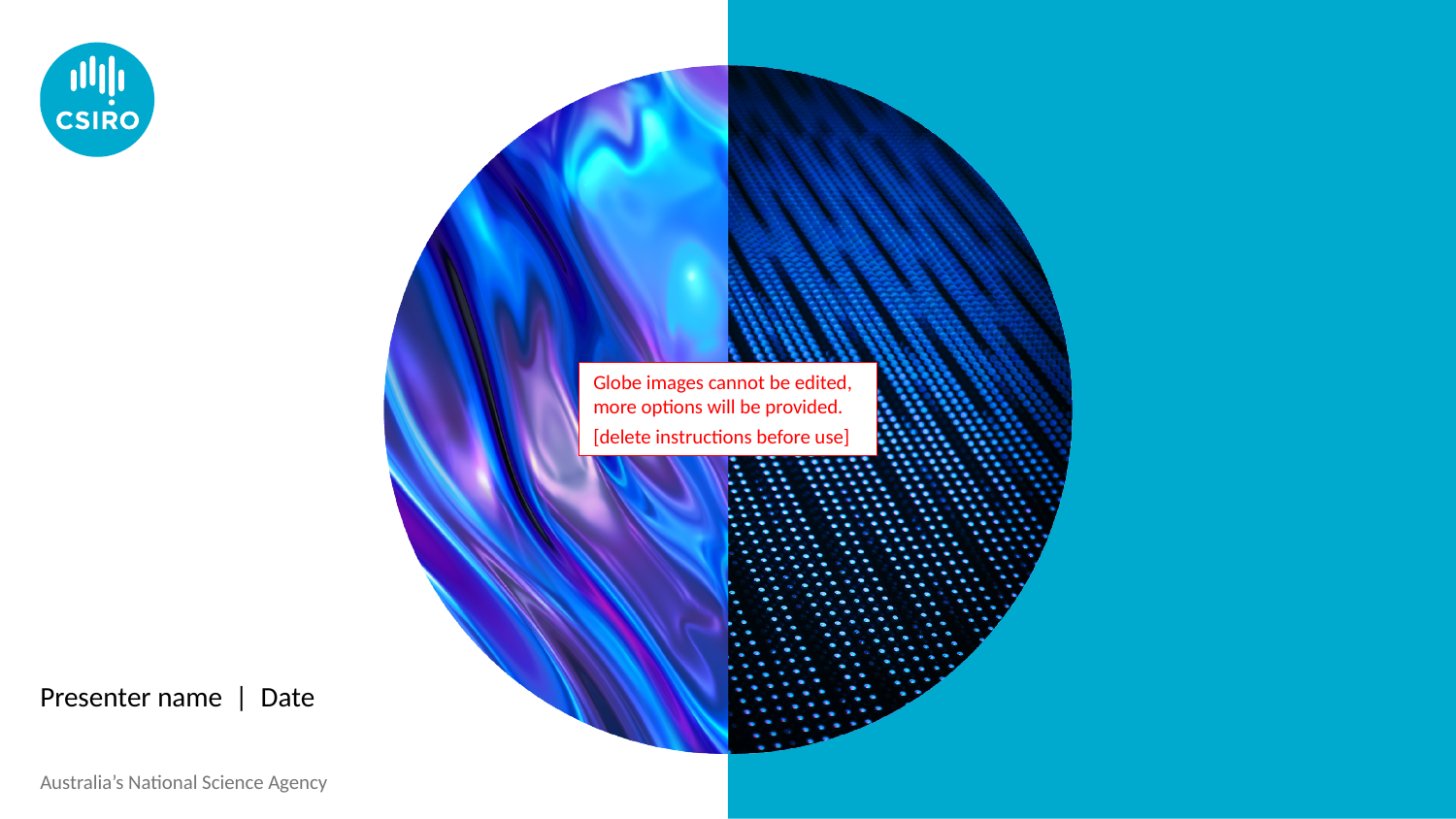

#
Globe images cannot be edited, more options will be provided.
[delete instructions before use]
Presenter name  |  Date